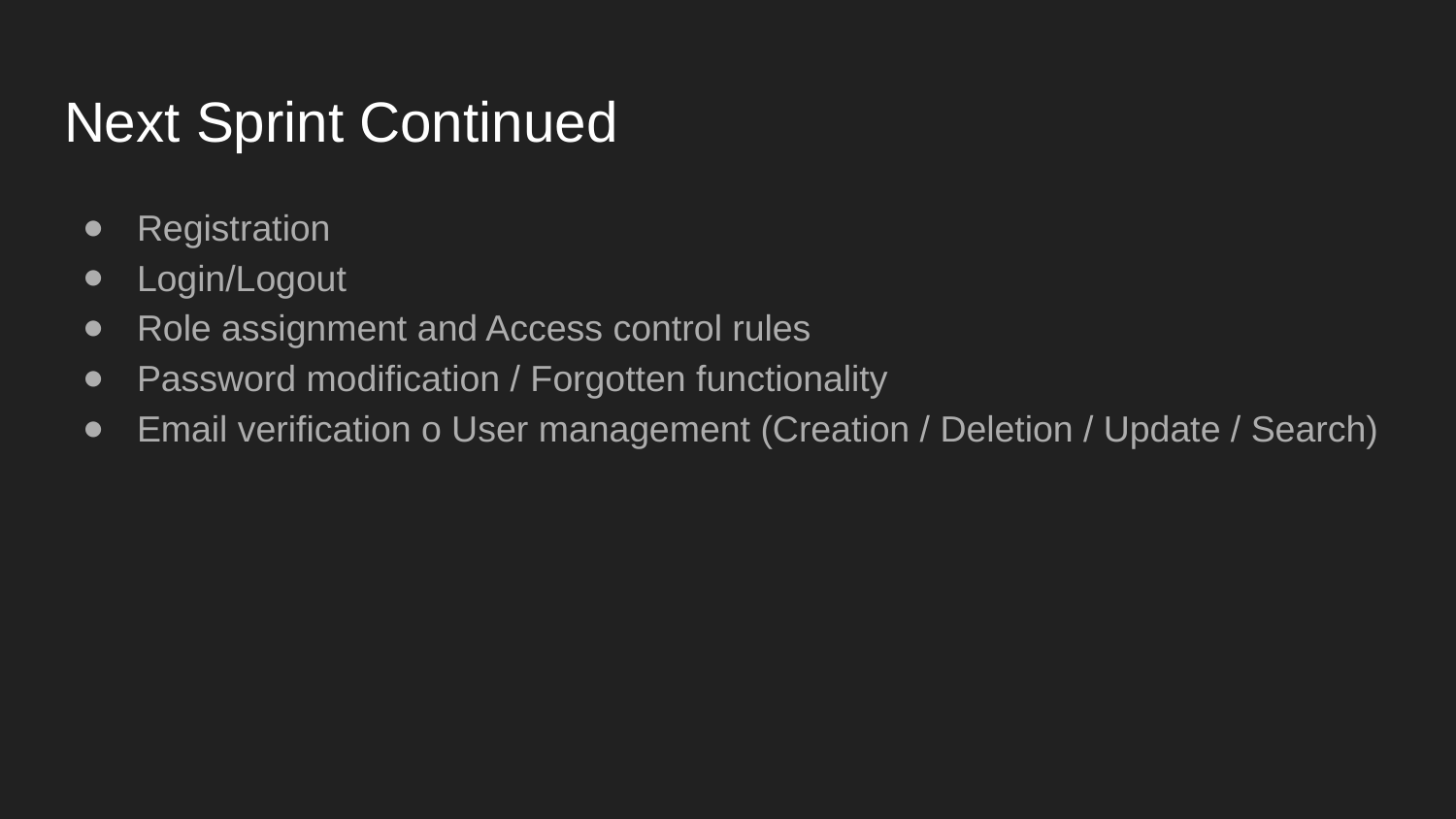

# Next Sprint Continued
Registration
Login/Logout
Role assignment and Access control rules
Password modification / Forgotten functionality
Email verification o User management (Creation / Deletion / Update / Search)